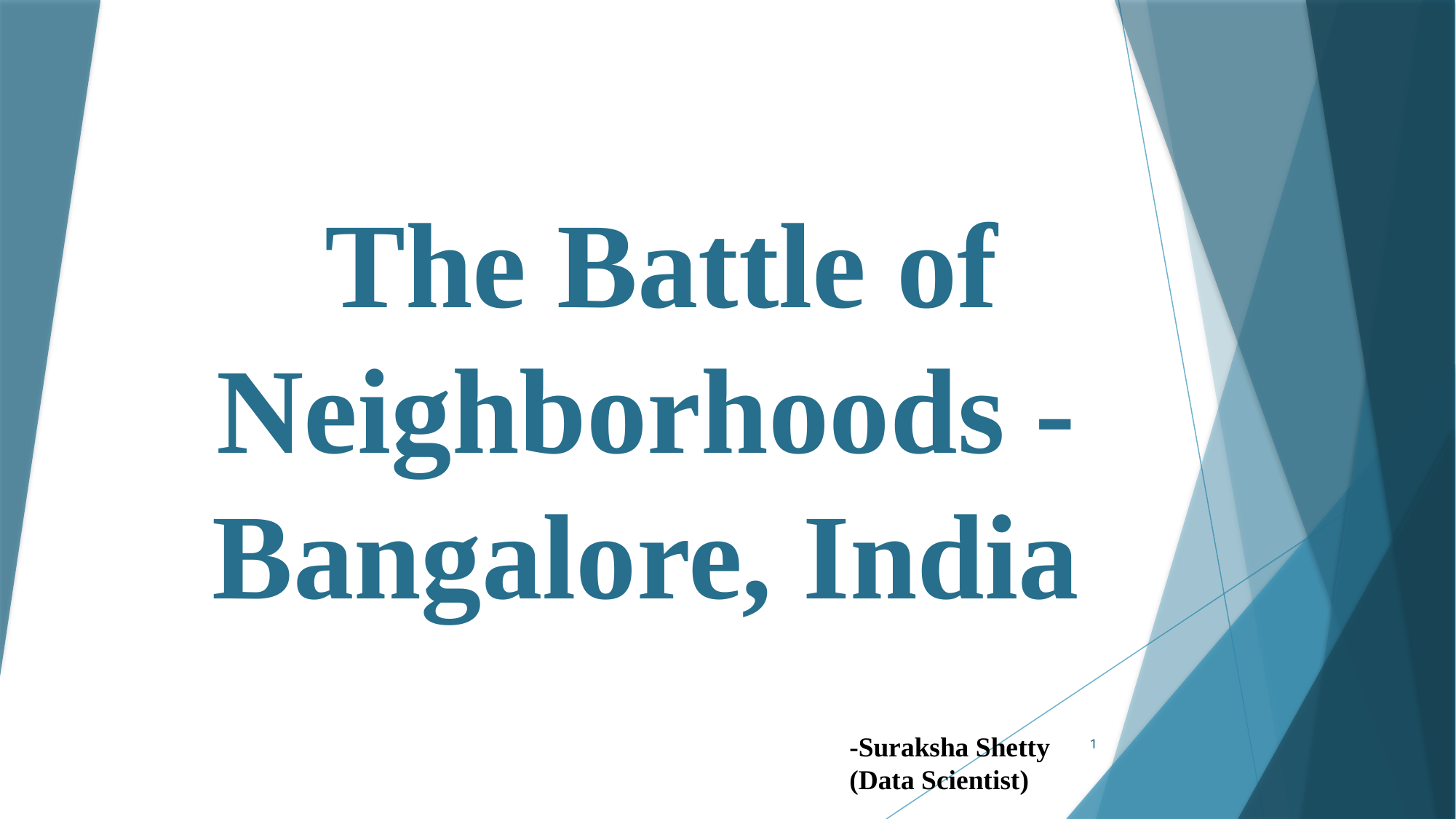

# The Battle of Neighborhoods -  Bangalore, India
1
-Suraksha Shetty
(Data Scientist)